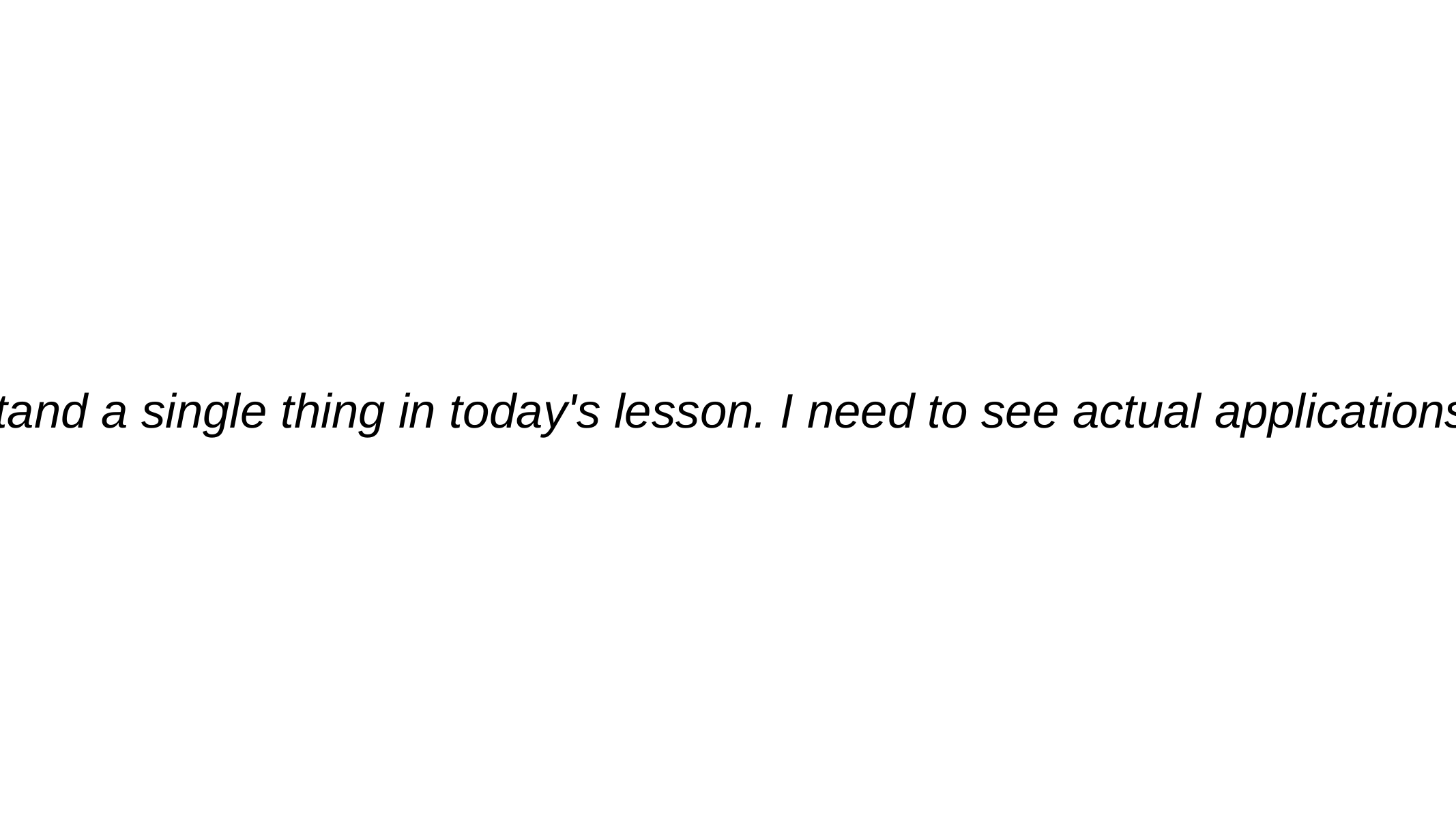

“I didnt understand a single thing in today's lesson. I need to see actual applications on websites.”